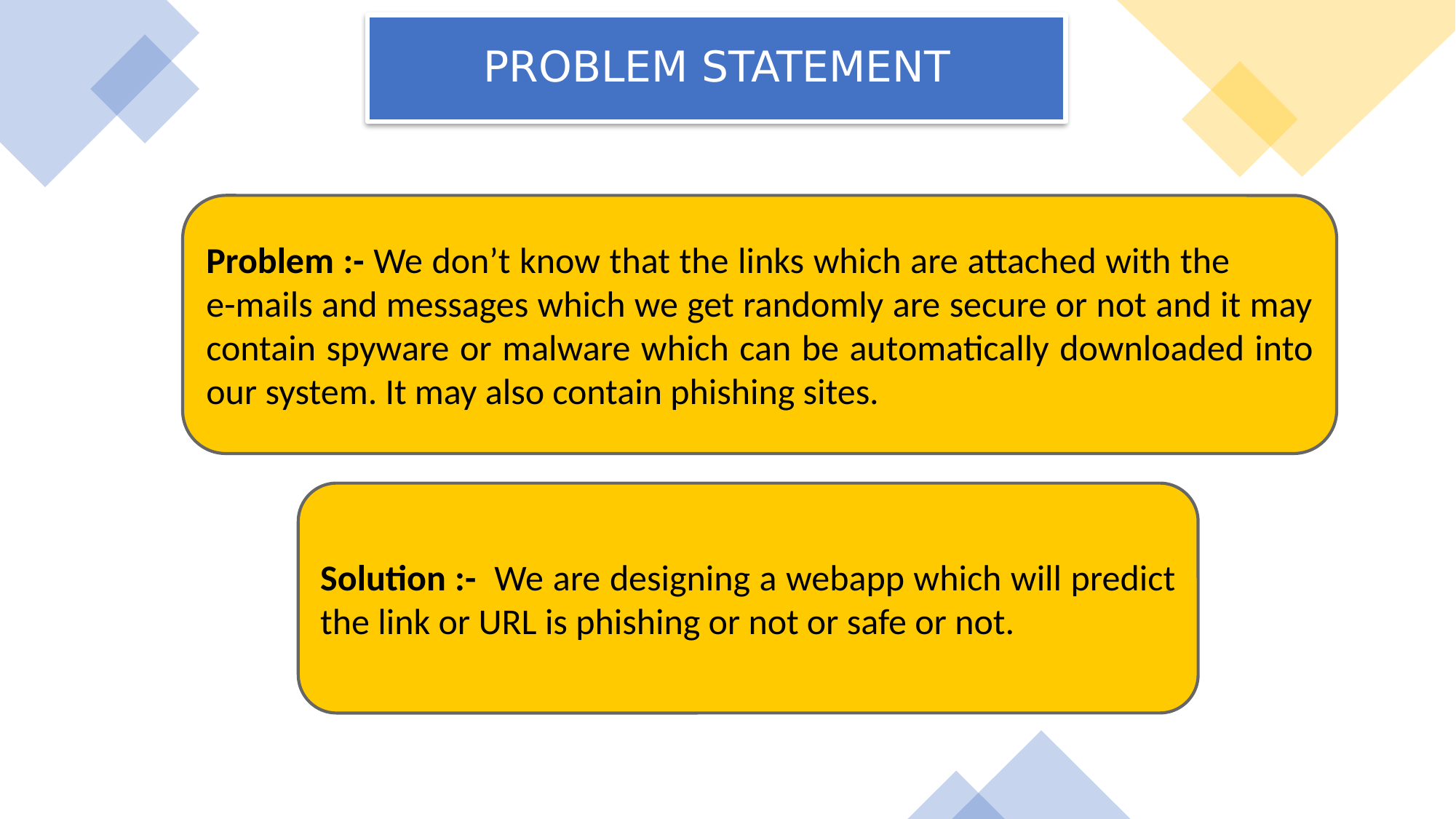

Problem statement

Problem :- We don’t know that the links which are attached with the          e-mails and messages which we get randomly are secure or not and it may contain spyware or malware which can be automatically downloaded into our system. It may also contain phishing sites.
Solution :-  We are designing a webapp which will predict the link or URL is phishing or not or safe or not.